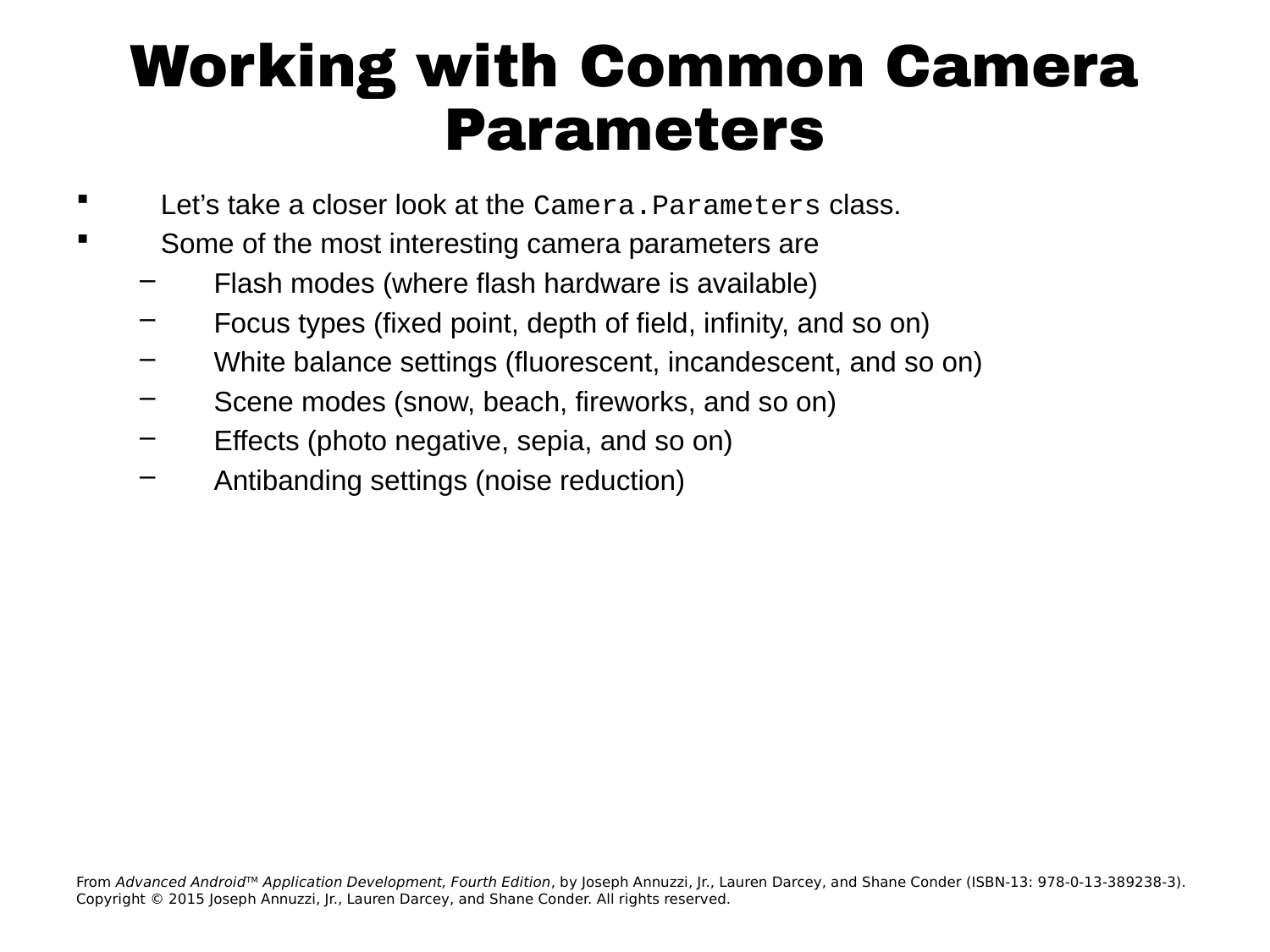

# Working with Common Camera Parameters
Let’s take a closer look at the Camera.Parameters class.
Some of the most interesting camera parameters are
Flash modes (where flash hardware is available)
Focus types (fixed point, depth of field, infinity, and so on)
White balance settings (fluorescent, incandescent, and so on)
Scene modes (snow, beach, fireworks, and so on)
Effects (photo negative, sepia, and so on)
Antibanding settings (noise reduction)
From Advanced AndroidTM Application Development, Fourth Edition, by Joseph Annuzzi, Jr., Lauren Darcey, and Shane Conder (ISBN-13: 978-0-13-389238-3). Copyright © 2015 Joseph Annuzzi, Jr., Lauren Darcey, and Shane Conder. All rights reserved.